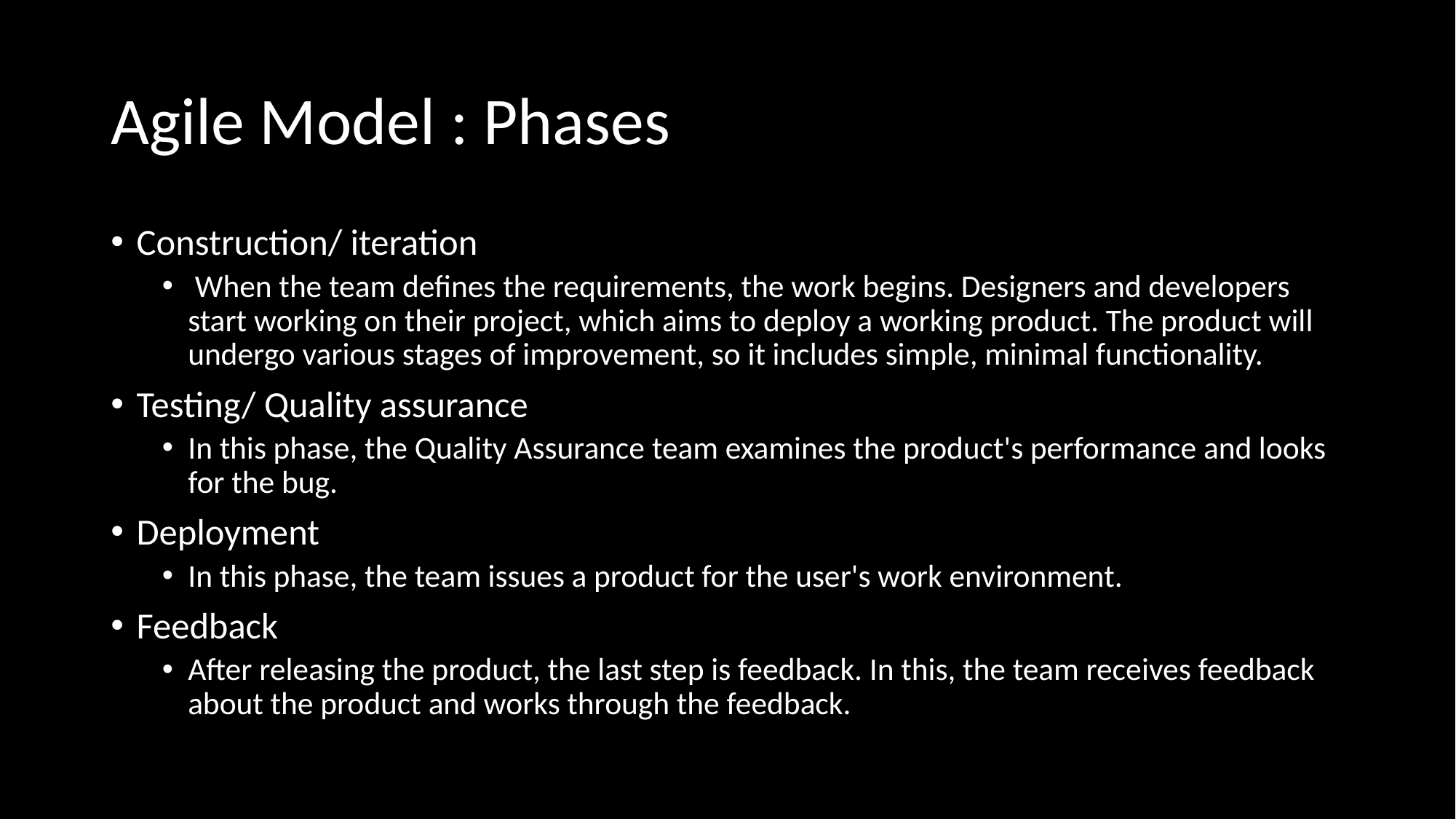

# Agile Model : Phases
Construction/ iteration
 When the team defines the requirements, the work begins. Designers and developers start working on their project, which aims to deploy a working product. The product will undergo various stages of improvement, so it includes simple, minimal functionality.
Testing/ Quality assurance
In this phase, the Quality Assurance team examines the product's performance and looks for the bug.
Deployment
In this phase, the team issues a product for the user's work environment.
Feedback
After releasing the product, the last step is feedback. In this, the team receives feedback about the product and works through the feedback.